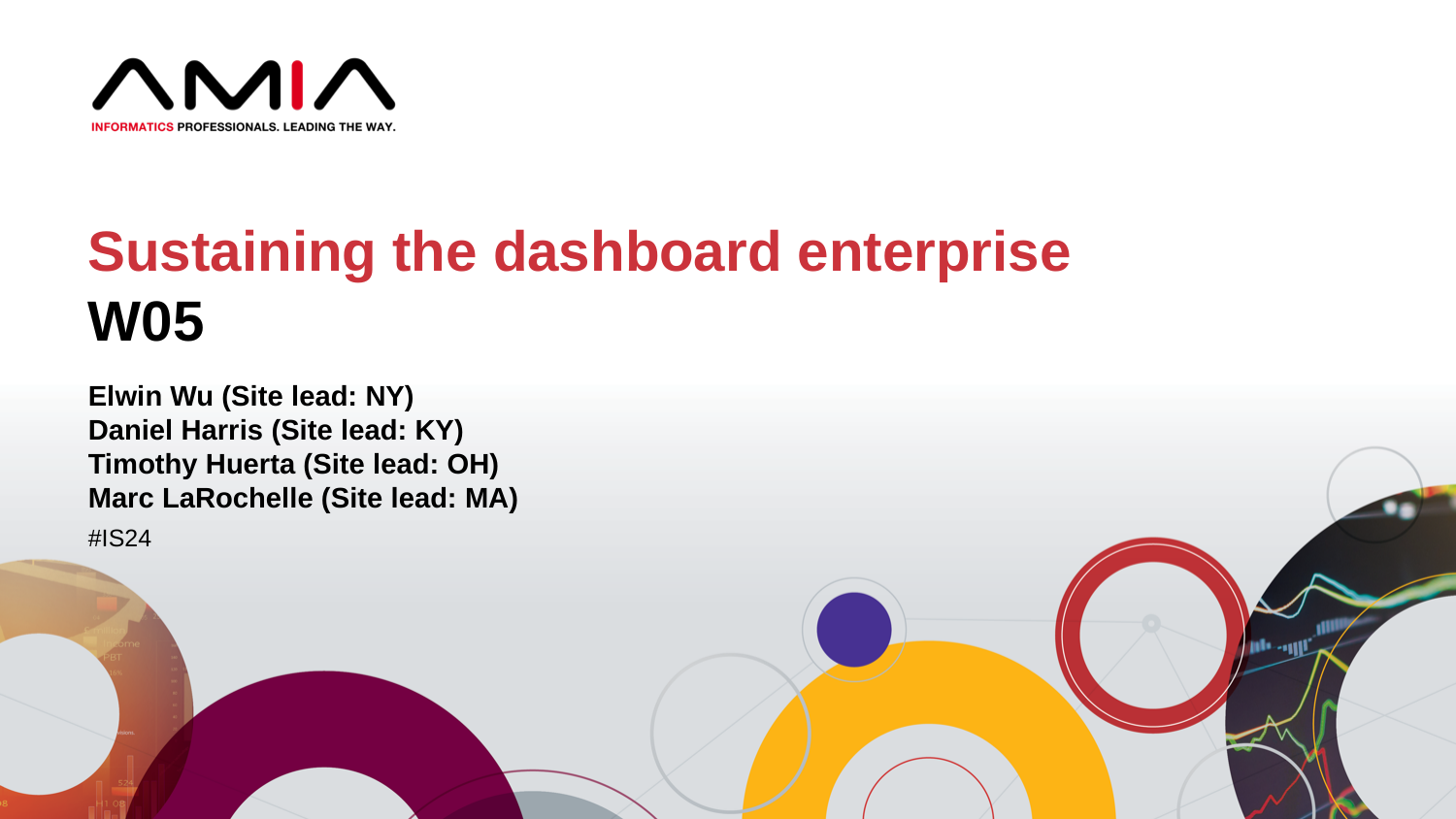

Sustaining the dashboard enterprise
W05
Elwin Wu (Site lead: NY)
Daniel Harris (Site lead: KY)
Timothy Huerta (Site lead: OH)
Marc LaRochelle (Site lead: MA)
#IS24